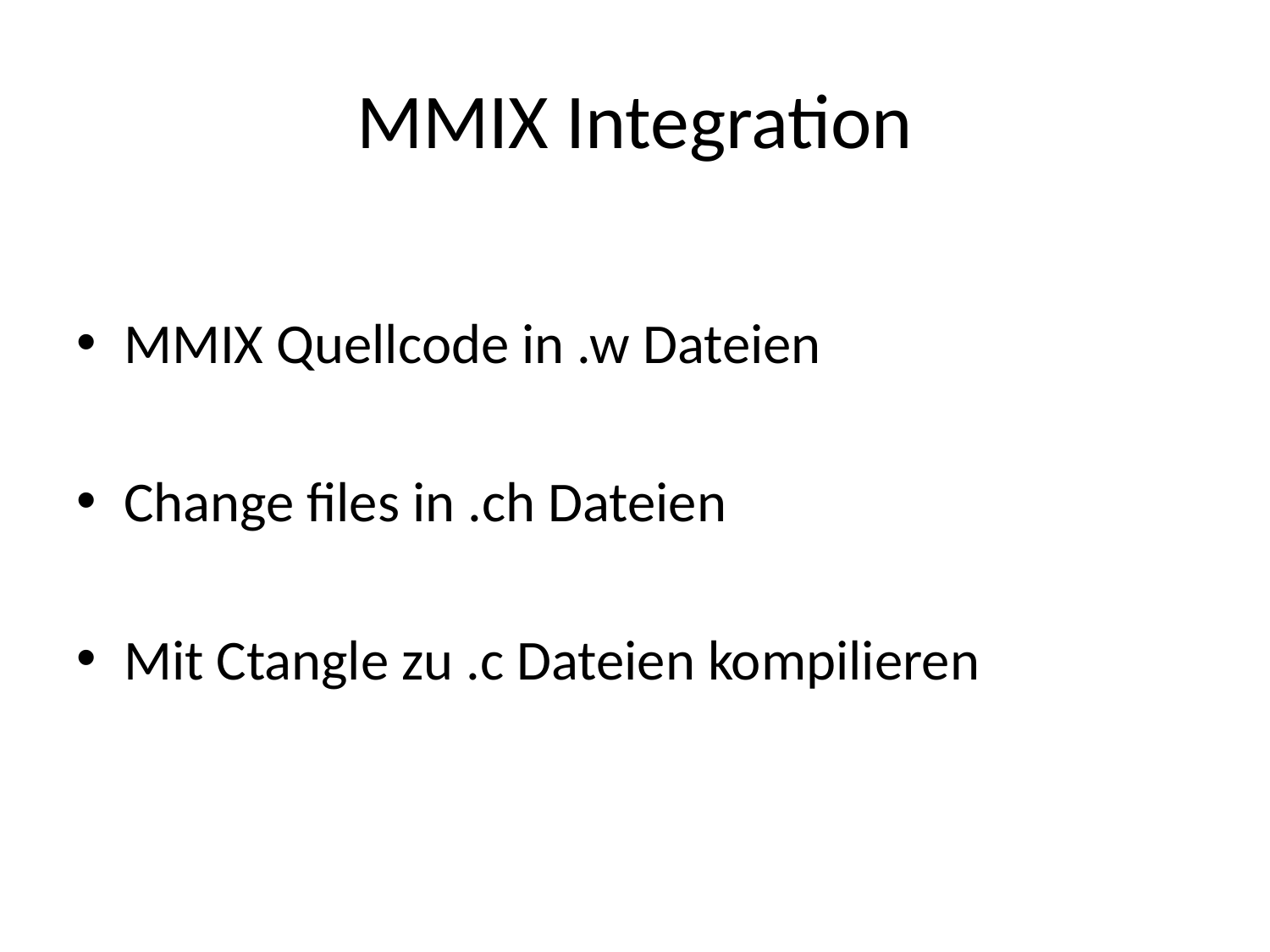

# MMIX Integration

MMIX Quellcode in .w Dateien

Change files in .ch Dateien

Mit Ctangle zu .c Dateien kompilieren